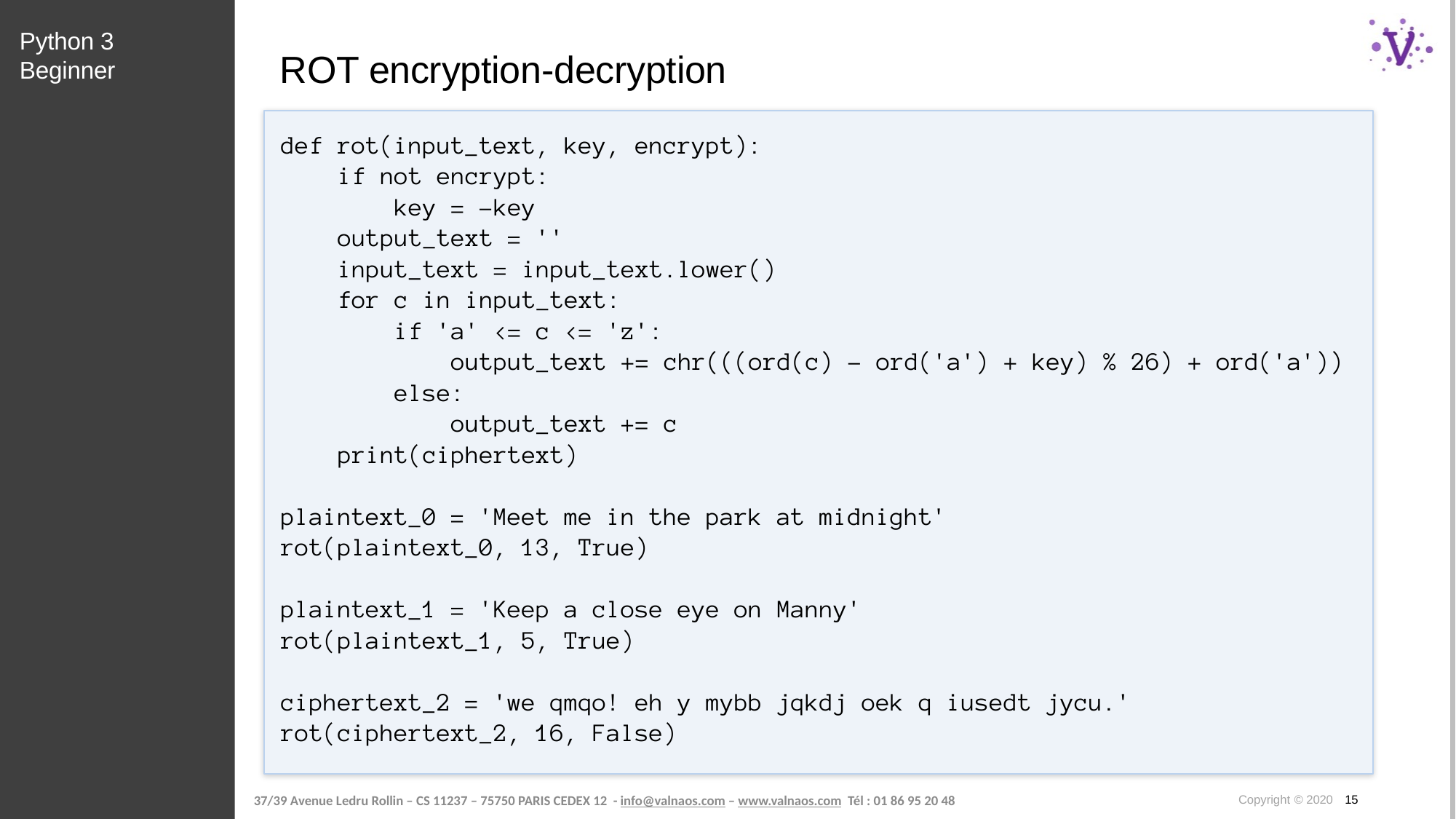

Python 3 Beginner
# ROT encryption-decryption
def rot(input_text, key, encrypt):
    if not encrypt:
        key = -key
    output_text = ''
    input_text = input_text.lower()
    for c in input_text:
        if 'a' <= c <= 'z':
            output_text += chr(((ord(c) - ord('a') + key) % 26) + ord('a'))
        else:
            output_text += c
    print(ciphertext)

plaintext_0 = 'Meet me in the park at midnight'
rot(plaintext_0, 13, True)

plaintext_1 = 'Keep a close eye on Manny'
rot(plaintext_1, 5, True)

ciphertext_2 = 'we qmqo! eh y mybb jqkdj oek q iusedt jycu.'
rot(ciphertext_2, 16, False)
Copyright © 2020   15